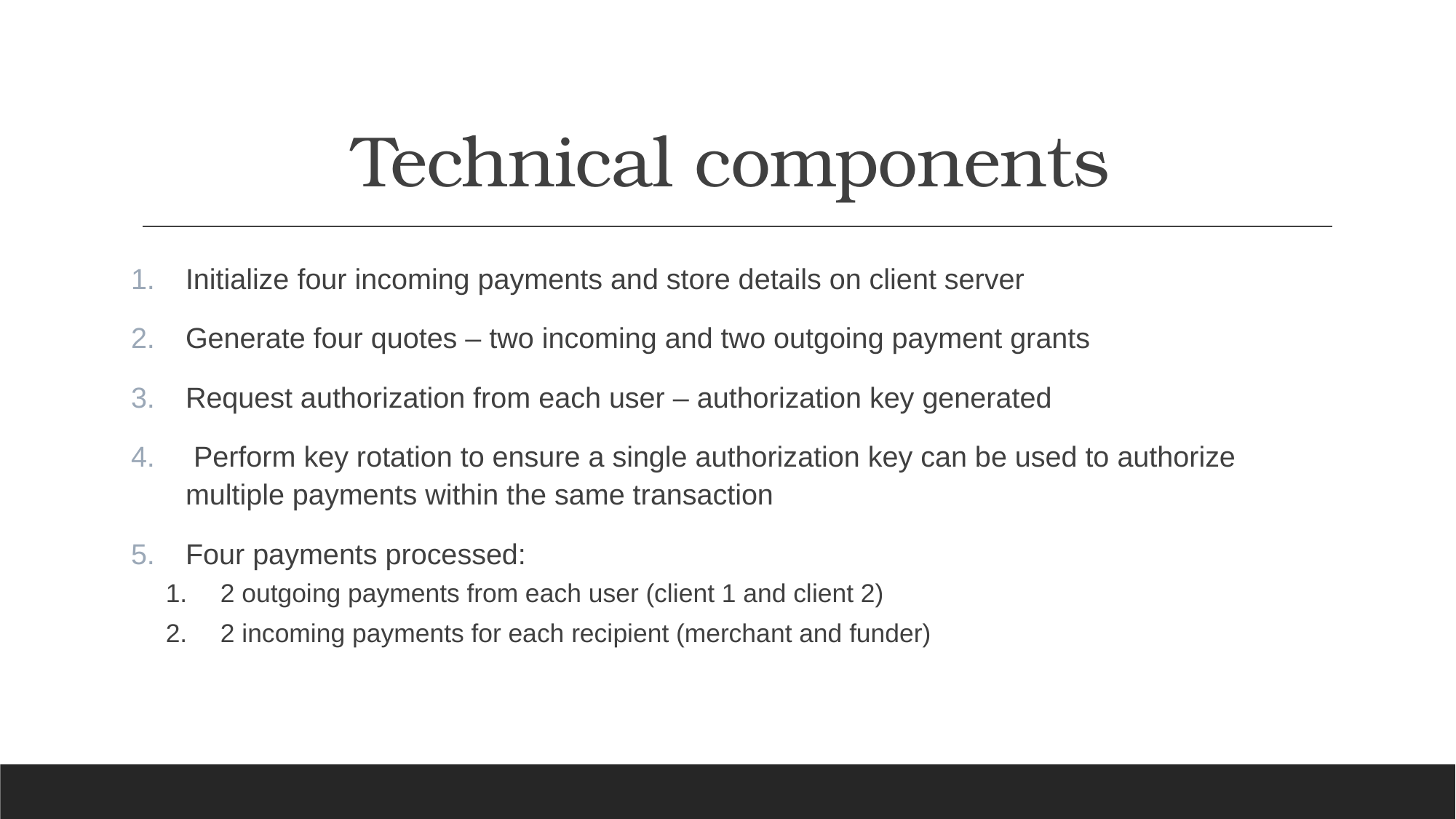

# Technical components
Initialize four incoming payments and store details on client server
Generate four quotes – two incoming and two outgoing payment grants
Request authorization from each user – authorization key generated
 Perform key rotation to ensure a single authorization key can be used to authorize multiple payments within the same transaction
Four payments processed:
2 outgoing payments from each user (client 1 and client 2)
2 incoming payments for each recipient (merchant and funder)